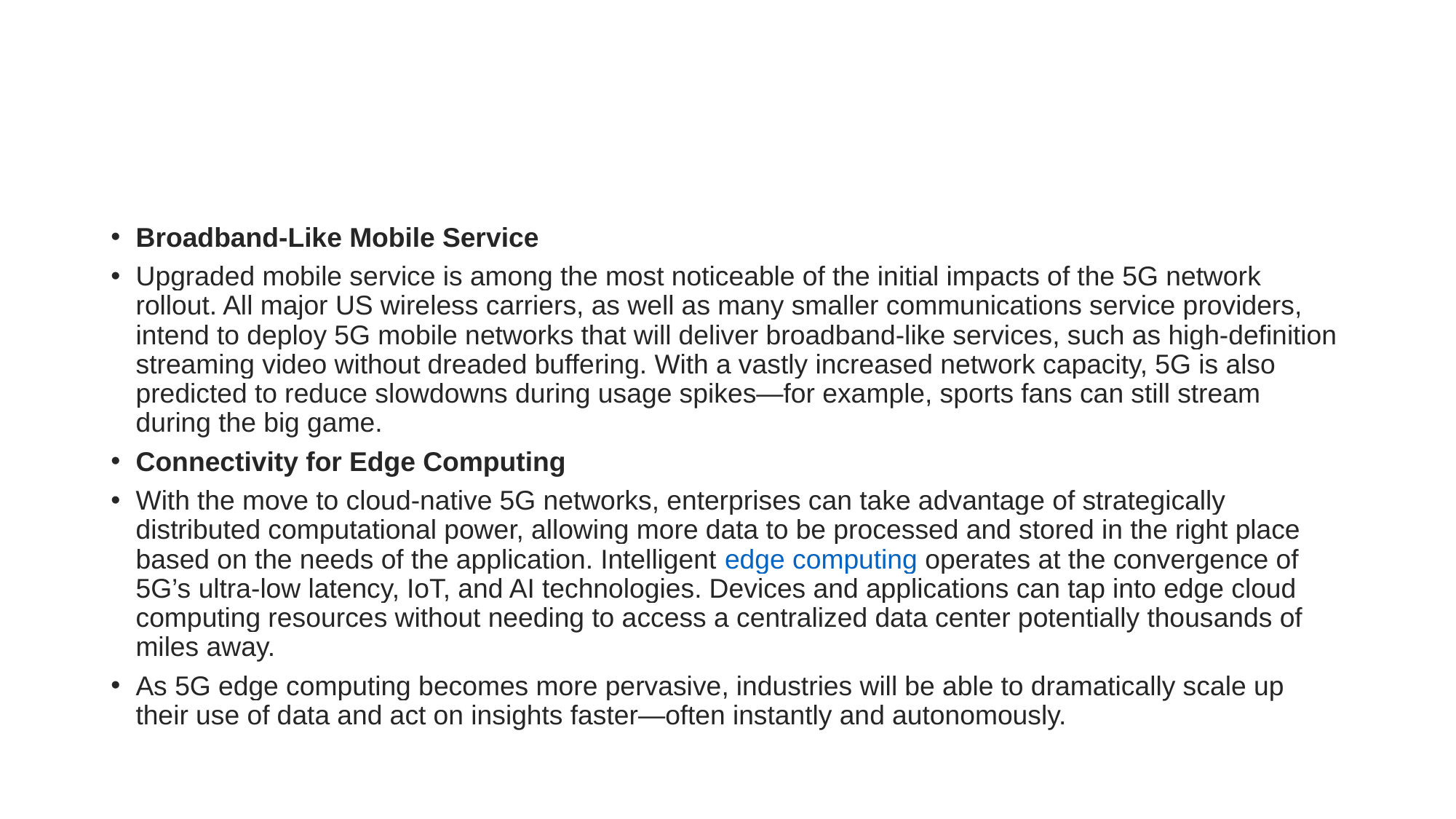

Broadband-Like Mobile Service
Upgraded mobile service is among the most noticeable of the initial impacts of the 5G network rollout. All major US wireless carriers, as well as many smaller communications service providers, intend to deploy 5G mobile networks that will deliver broadband-like services, such as high-definition streaming video without dreaded buffering. With a vastly increased network capacity, 5G is also predicted to reduce slowdowns during usage spikes—for example, sports fans can still stream during the big game.
Connectivity for Edge Computing
With the move to cloud-native 5G networks, enterprises can take advantage of strategically distributed computational power, allowing more data to be processed and stored in the right place based on the needs of the application. Intelligent edge computing operates at the convergence of 5G’s ultra-low latency, IoT, and AI technologies. Devices and applications can tap into edge cloud computing resources without needing to access a centralized data center potentially thousands of miles away.
As 5G edge computing becomes more pervasive, industries will be able to dramatically scale up their use of data and act on insights faster—often instantly and autonomously.